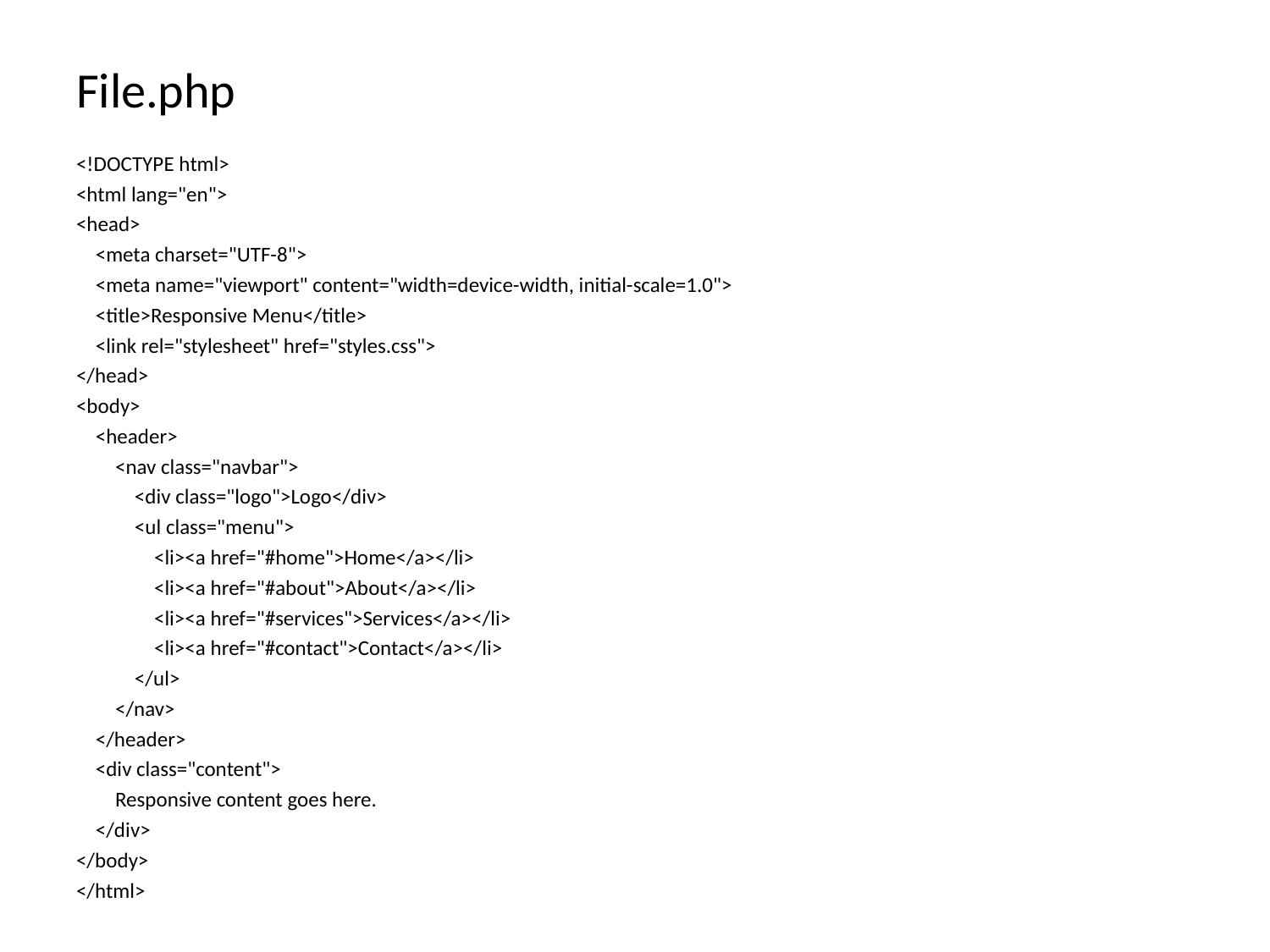

# File.php
<!DOCTYPE html>
<html lang="en">
<head>
    <meta charset="UTF-8">
    <meta name="viewport" content="width=device-width, initial-scale=1.0">
    <title>Responsive Menu</title>
    <link rel="stylesheet" href="styles.css">
</head>
<body>
    <header>
        <nav class="navbar">
            <div class="logo">Logo</div>
            <ul class="menu">
                <li><a href="#home">Home</a></li>
                <li><a href="#about">About</a></li>
                <li><a href="#services">Services</a></li>
                <li><a href="#contact">Contact</a></li>
            </ul>
        </nav>
    </header>
    <div class="content">
        Responsive content goes here.
    </div>
</body>
</html>